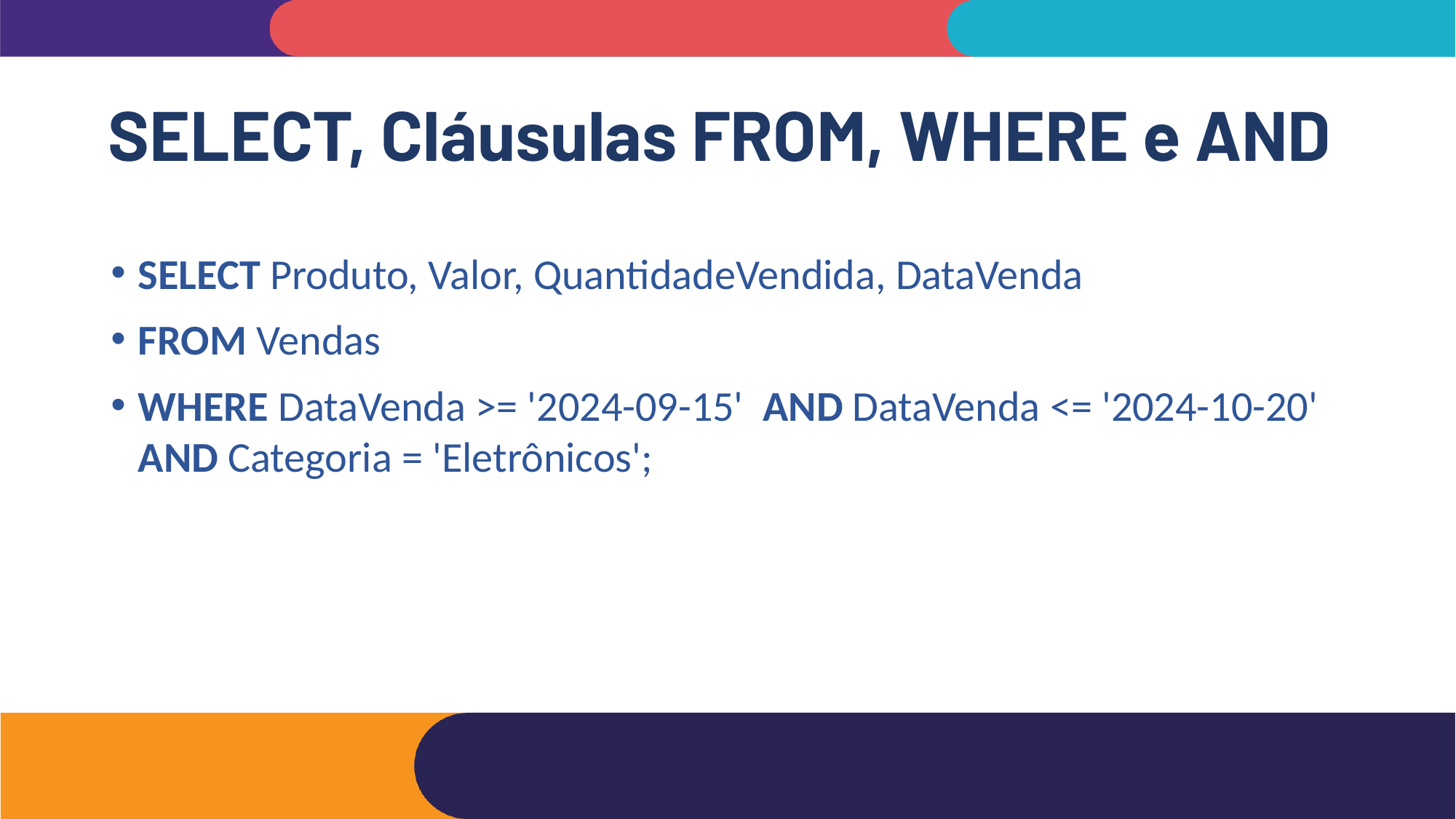

# SELECT, Cláusulas FROM, WHERE e AND
SELECT Produto, Valor, QuantidadeVendida, DataVenda
FROM Vendas
WHERE DataVenda >= '2024-09-15'  AND DataVenda <= '2024-10-20'   AND Categoria = 'Eletrônicos';